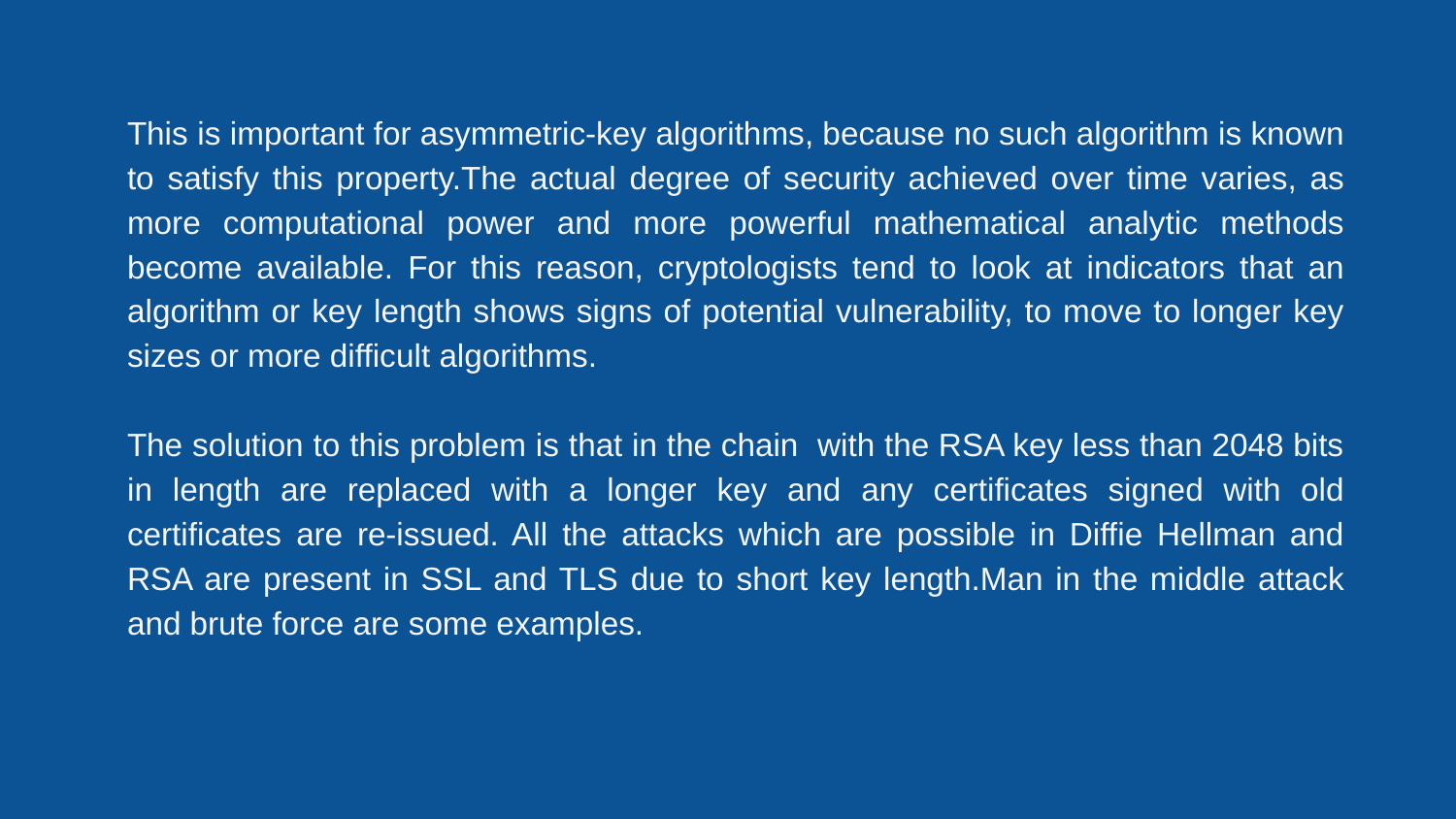

This is important for asymmetric-key algorithms, because no such algorithm is known to satisfy this property.The actual degree of security achieved over time varies, as more computational power and more powerful mathematical analytic methods become available. For this reason, cryptologists tend to look at indicators that an algorithm or key length shows signs of potential vulnerability, to move to longer key sizes or more difficult algorithms.

The solution to this problem is that in the chain  with the RSA key less than 2048 bits in length are replaced with a longer key and any certificates signed with old certificates are re-issued. All the attacks which are possible in Diffie Hellman and RSA are present in SSL and TLS due to short key length.Man in the middle attack and brute force are some examples.